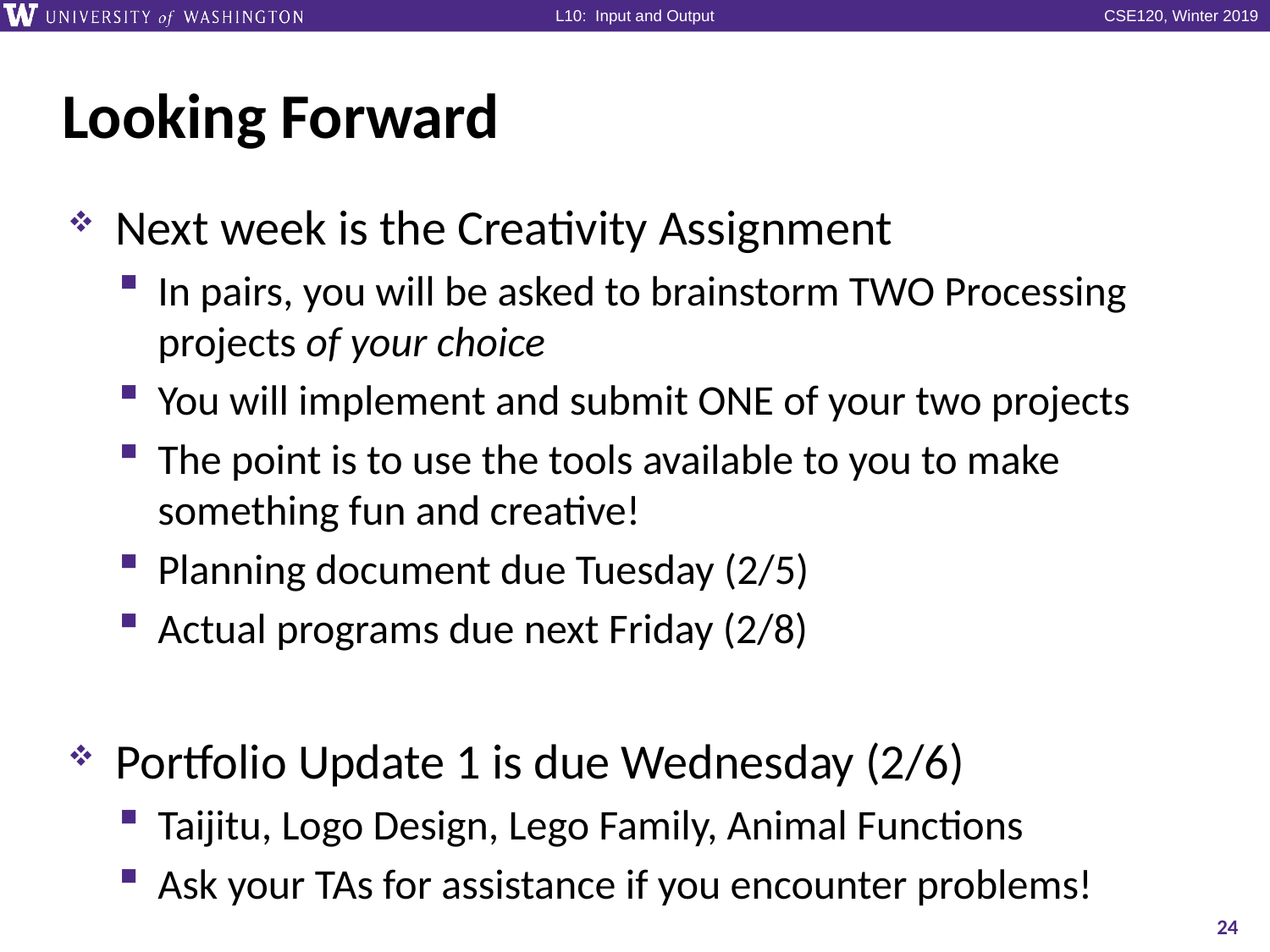

# Looking Forward
Next week is the Creativity Assignment
In pairs, you will be asked to brainstorm TWO Processing projects of your choice
You will implement and submit ONE of your two projects
The point is to use the tools available to you to make something fun and creative!
Planning document due Tuesday (2/5)
Actual programs due next Friday (2/8)

Portfolio Update 1 is due Wednesday (2/6)
Taijitu, Logo Design, Lego Family, Animal Functions
Ask your TAs for assistance if you encounter problems!
24